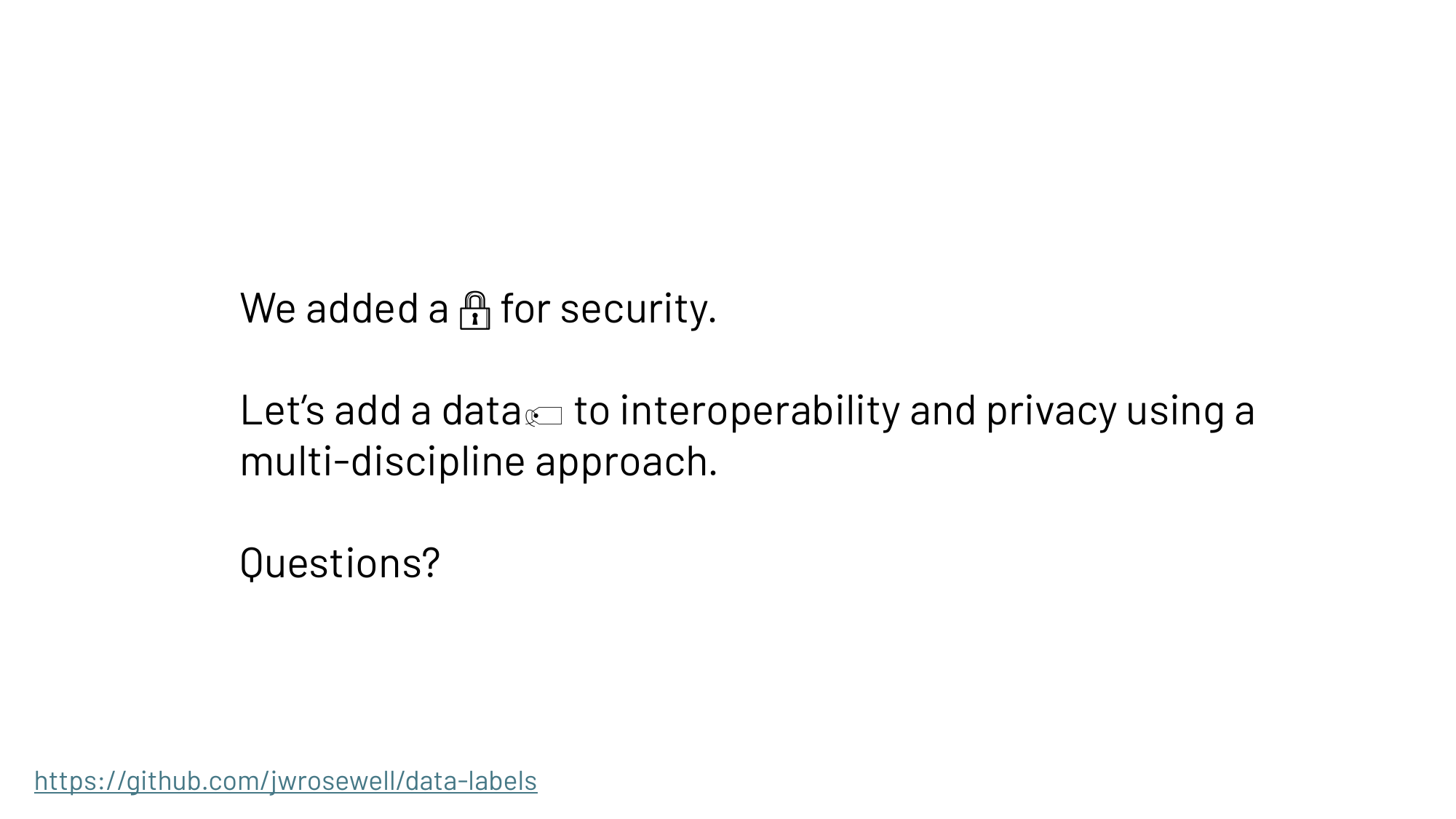

We added a 🔒 for security.

Let’s add a data🏷️ to interoperability and privacy using a multi-discipline approach.

Questions?